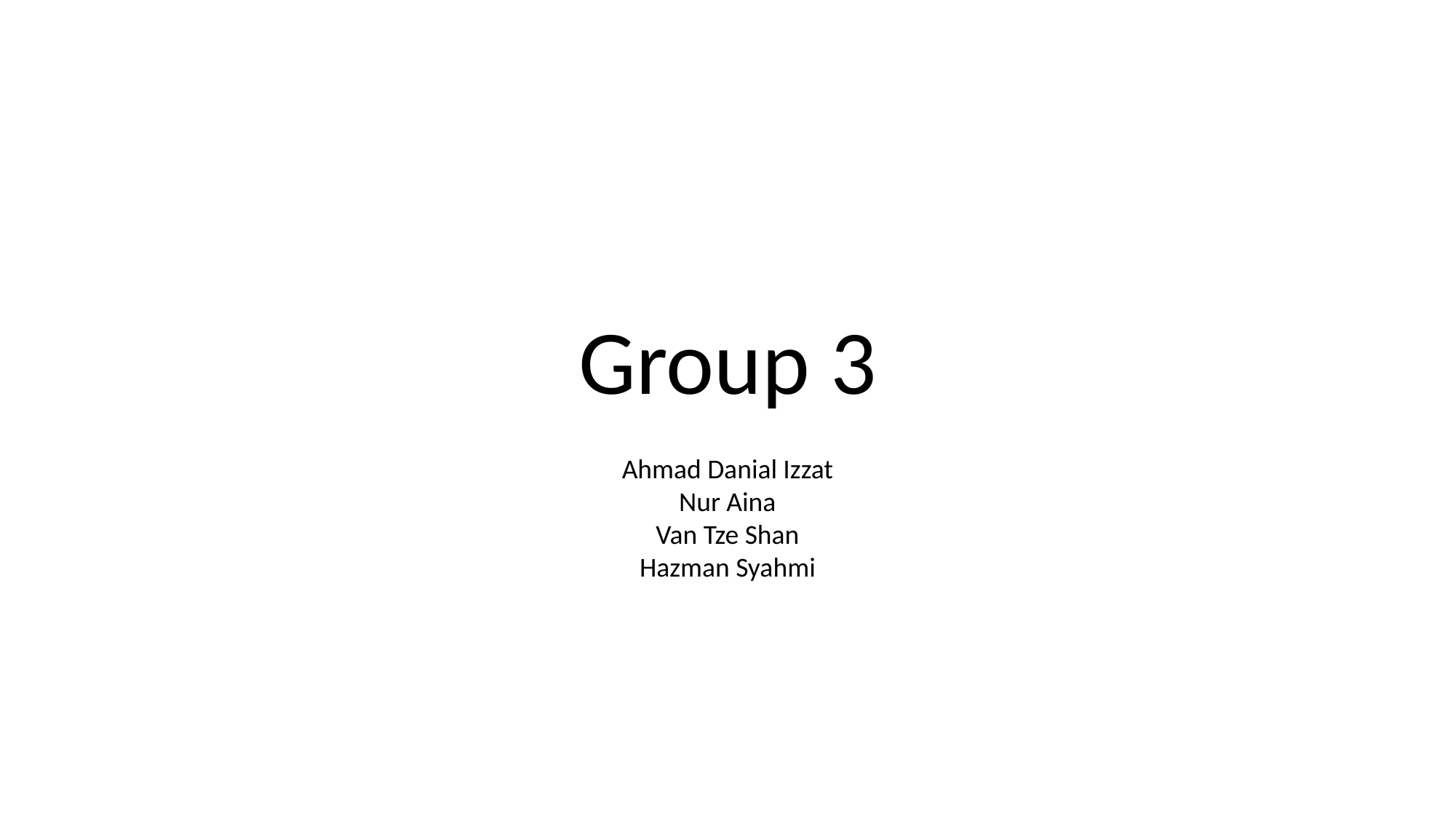

# Group 3
Ahmad Danial Izzat
Nur Aina
Van Tze Shan
Hazman Syahmi